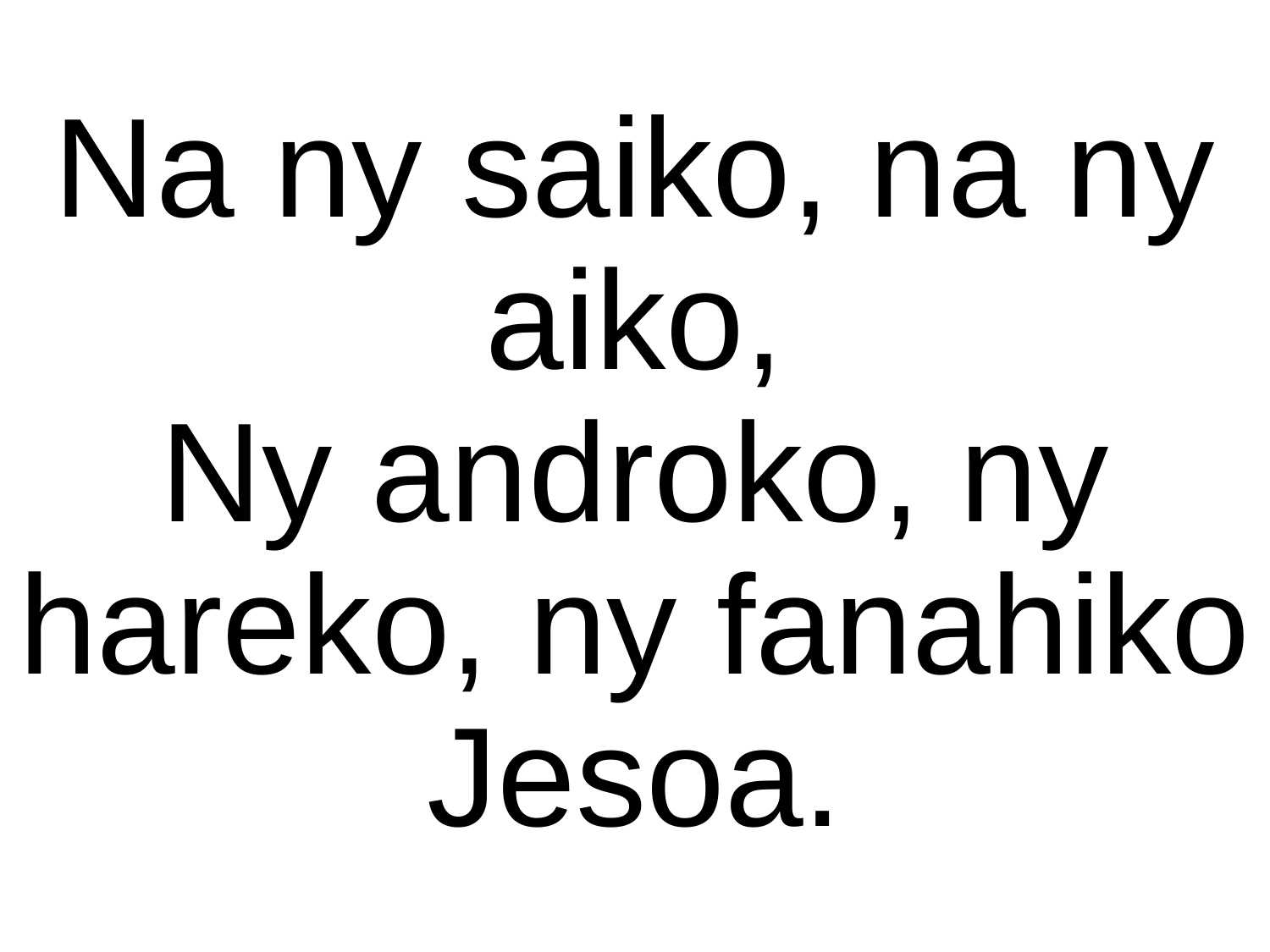

Na ny saiko, na ny aiko,
Ny androko, ny hareko, ny fanahiko Jesoa.